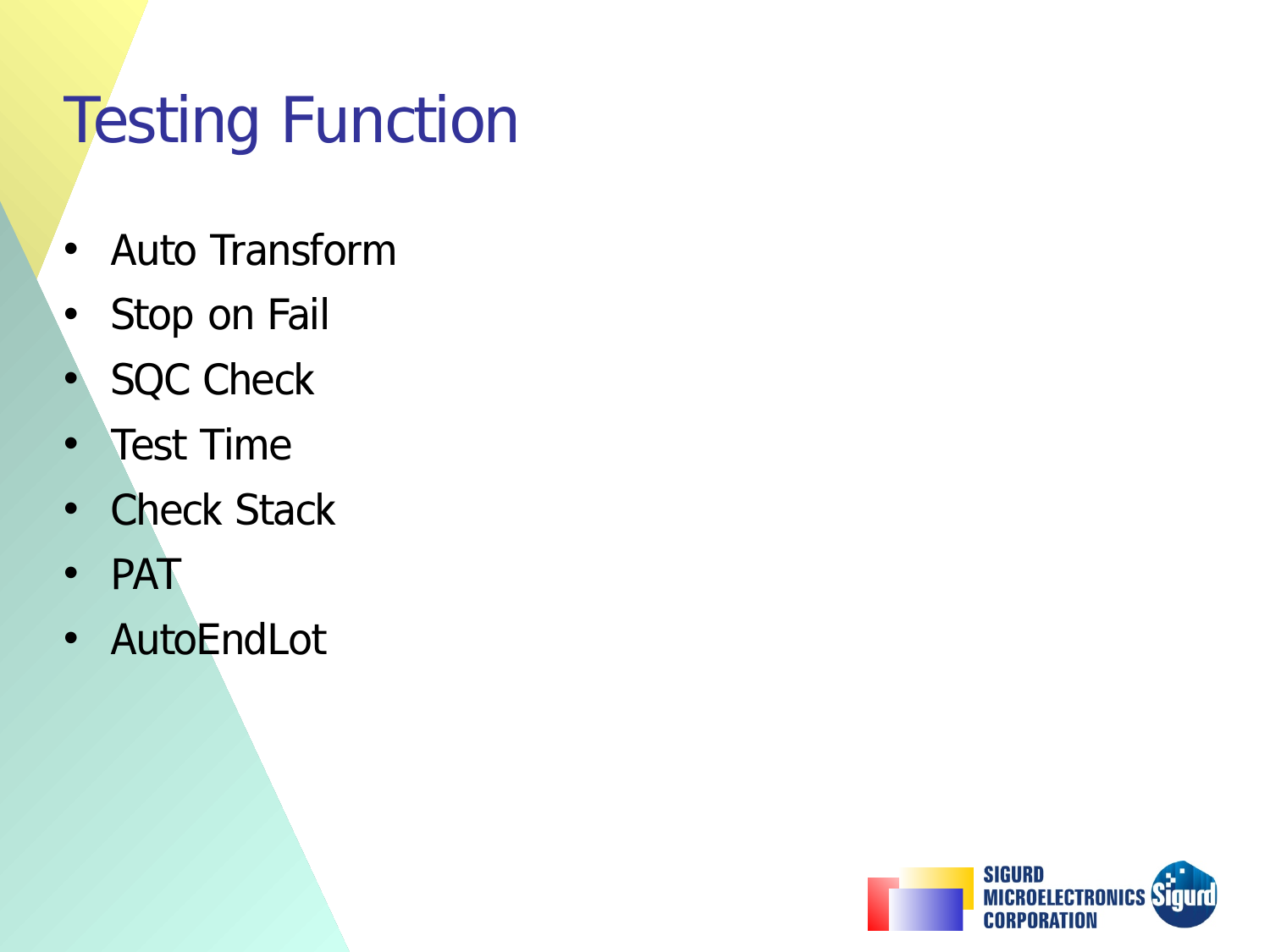

# Testing Function
Auto Transform
Stop on Fail
SQC Check
Test Time
Check Stack
PAT
AutoEndLot